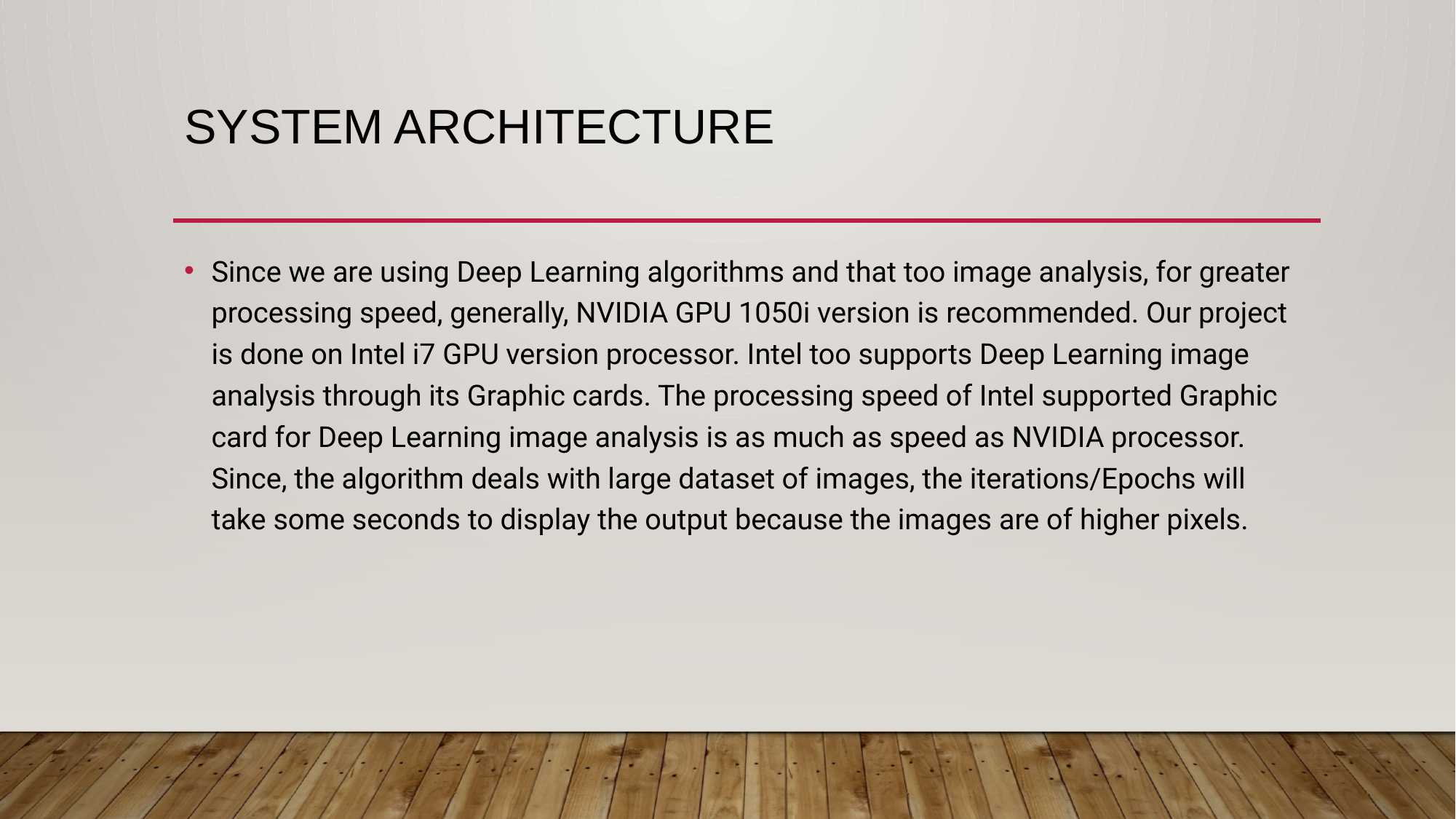

# System Architecture
Since we are using Deep Learning algorithms and that too image analysis, for greater processing speed, generally, NVIDIA GPU 1050i version is recommended. Our project is done on Intel i7 GPU version processor. Intel too supports Deep Learning image analysis through its Graphic cards. The processing speed of Intel supported Graphic card for Deep Learning image analysis is as much as speed as NVIDIA processor. Since, the algorithm deals with large dataset of images, the iterations/Epochs will take some seconds to display the output because the images are of higher pixels.